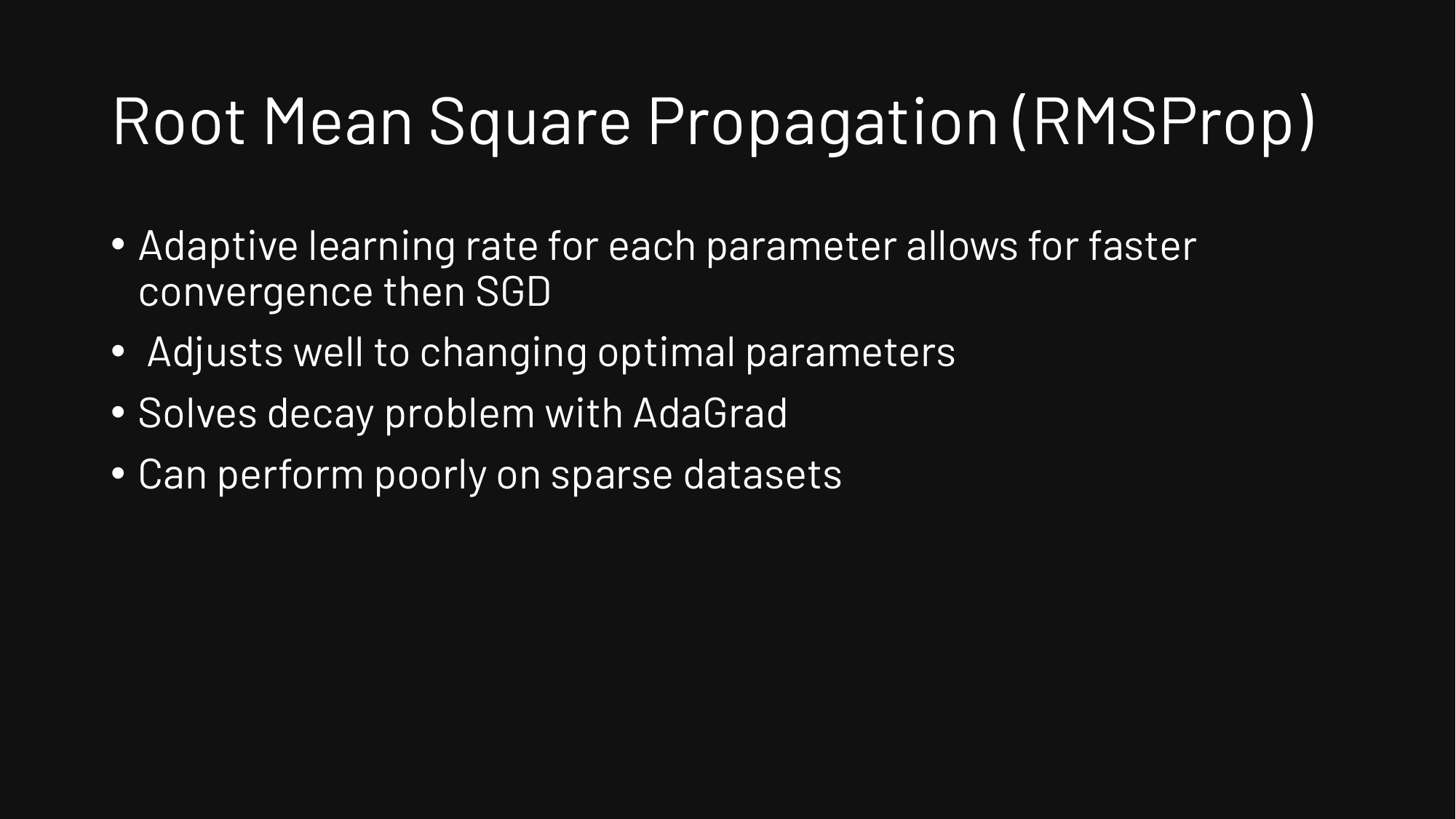

# Root Mean Square Propagation (RMSProp)
Adaptive learning rate for each parameter allows for faster convergence then SGD
 Adjusts well to changing optimal parameters
Solves decay problem with AdaGrad
Can perform poorly on sparse datasets